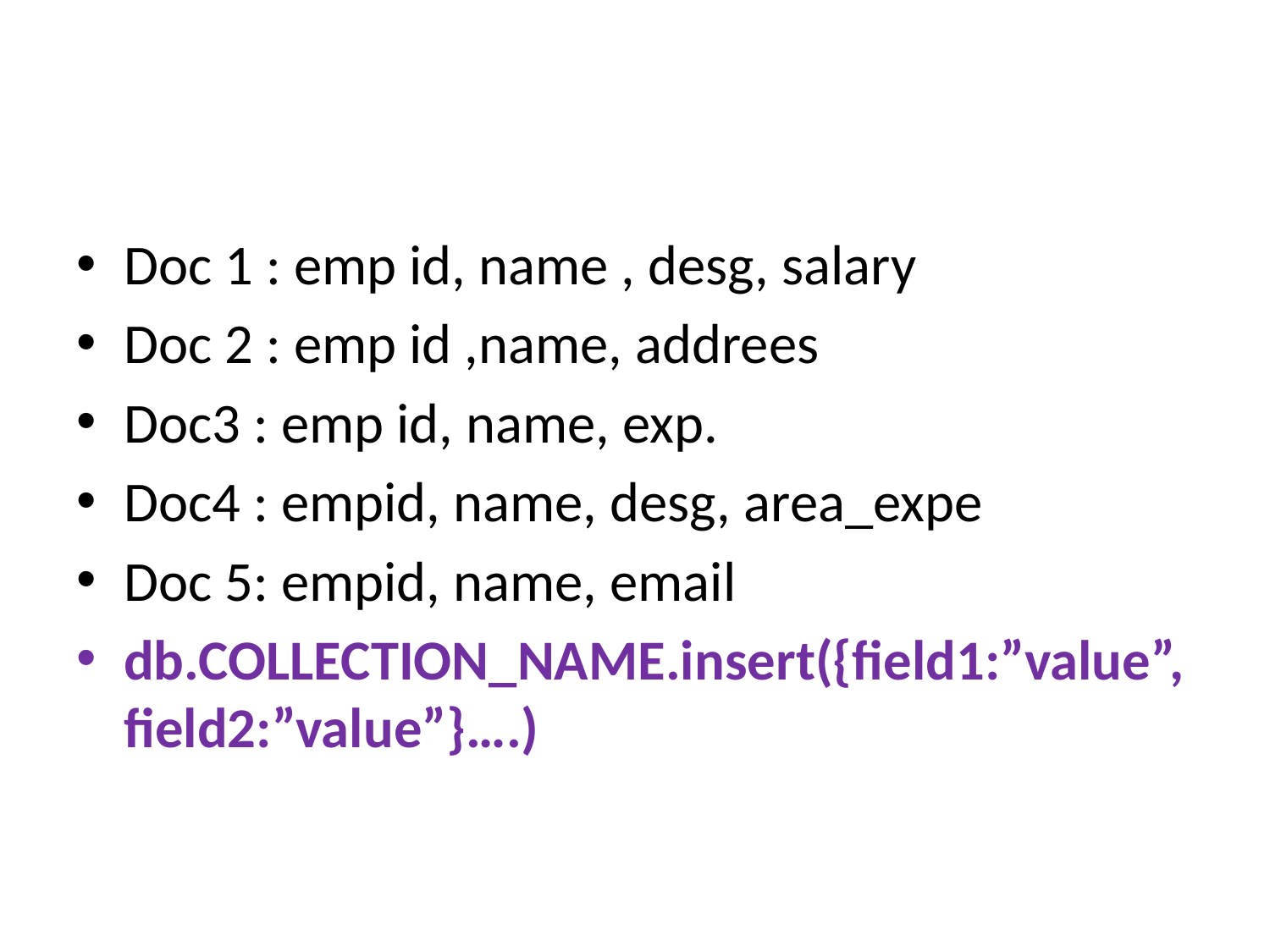

#
Doc 1 : emp id, name , desg, salary
Doc 2 : emp id ,name, addrees
Doc3 : emp id, name, exp.
Doc4 : empid, name, desg, area_expe
Doc 5: empid, name, email
db.COLLECTION_NAME.insert({field1:”value”, field2:”value”}….)